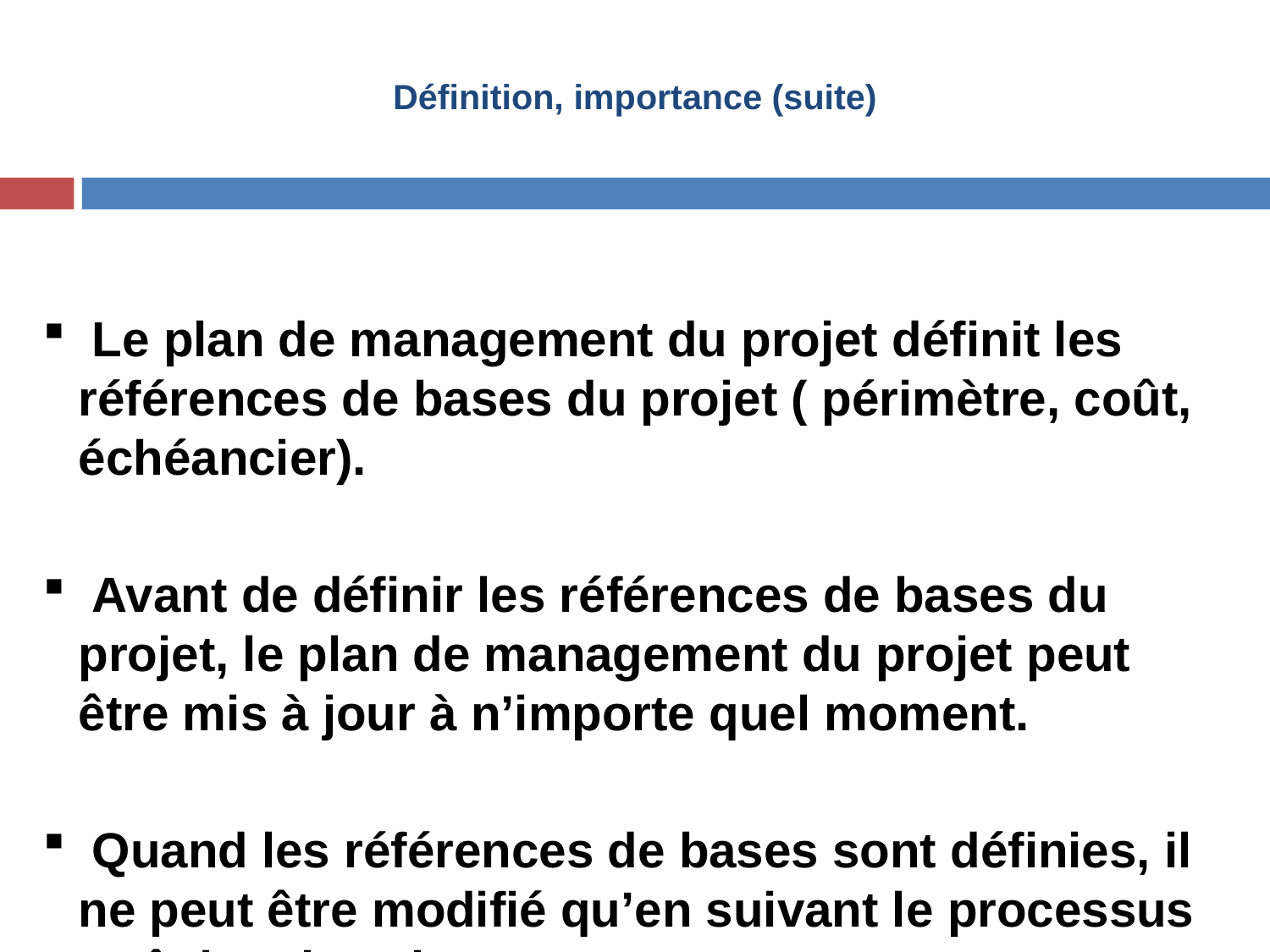

# Définition, importance (suite)
3
 Le plan de management du projet définit les références de bases du projet ( périmètre, coût, échéancier).

 Avant de définir les références de bases du projet, le plan de management du projet peut être mis à jour à n’importe quel moment.

 Quand les références de bases sont définies, il ne peut être modifié qu’en suivant le processus maîtriser les changements.

3